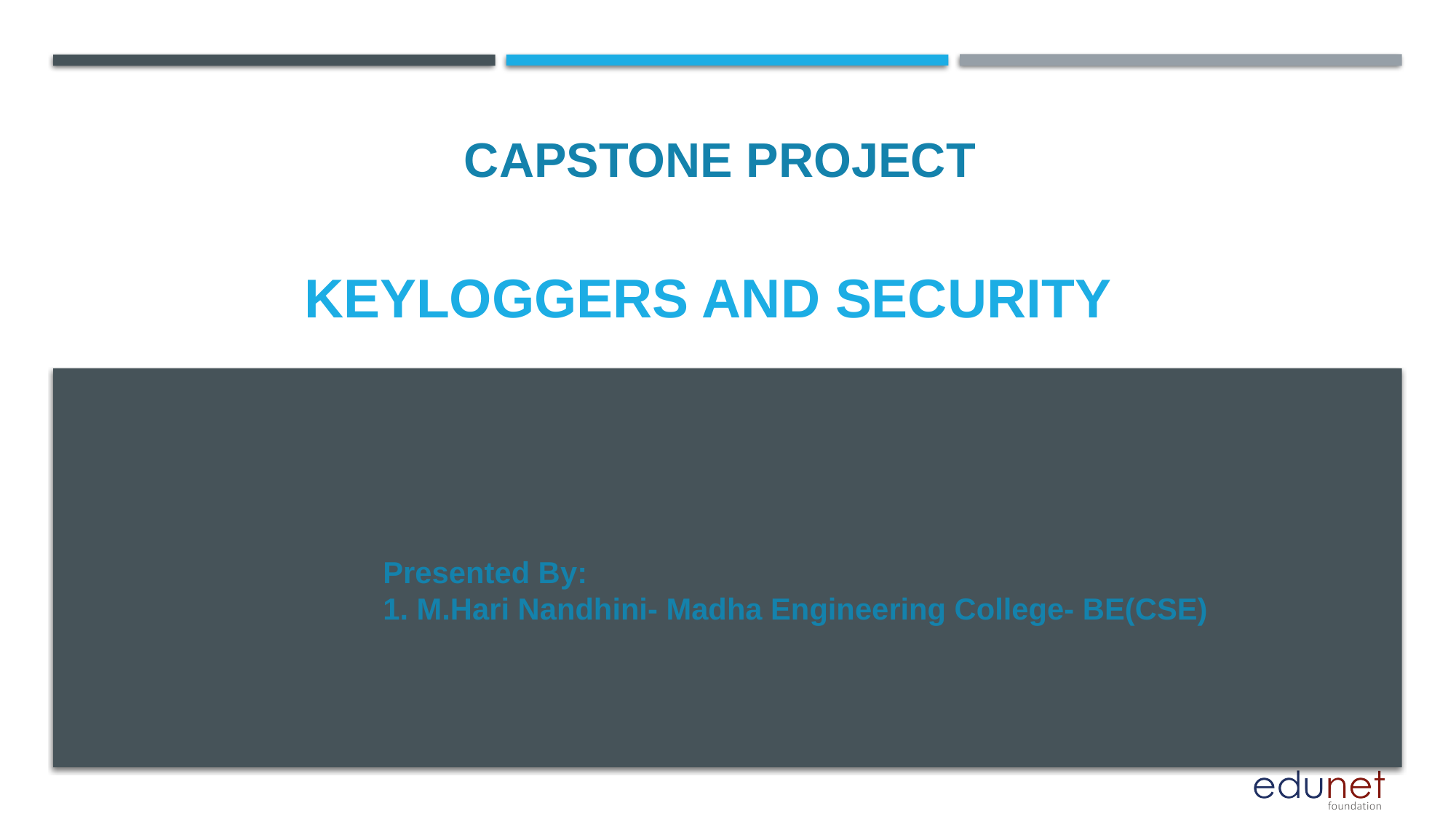

CAPSTONE PROJECT
# Keyloggers and security
Presented By:
1. M.Hari Nandhini- Madha Engineering College- BE(CSE)